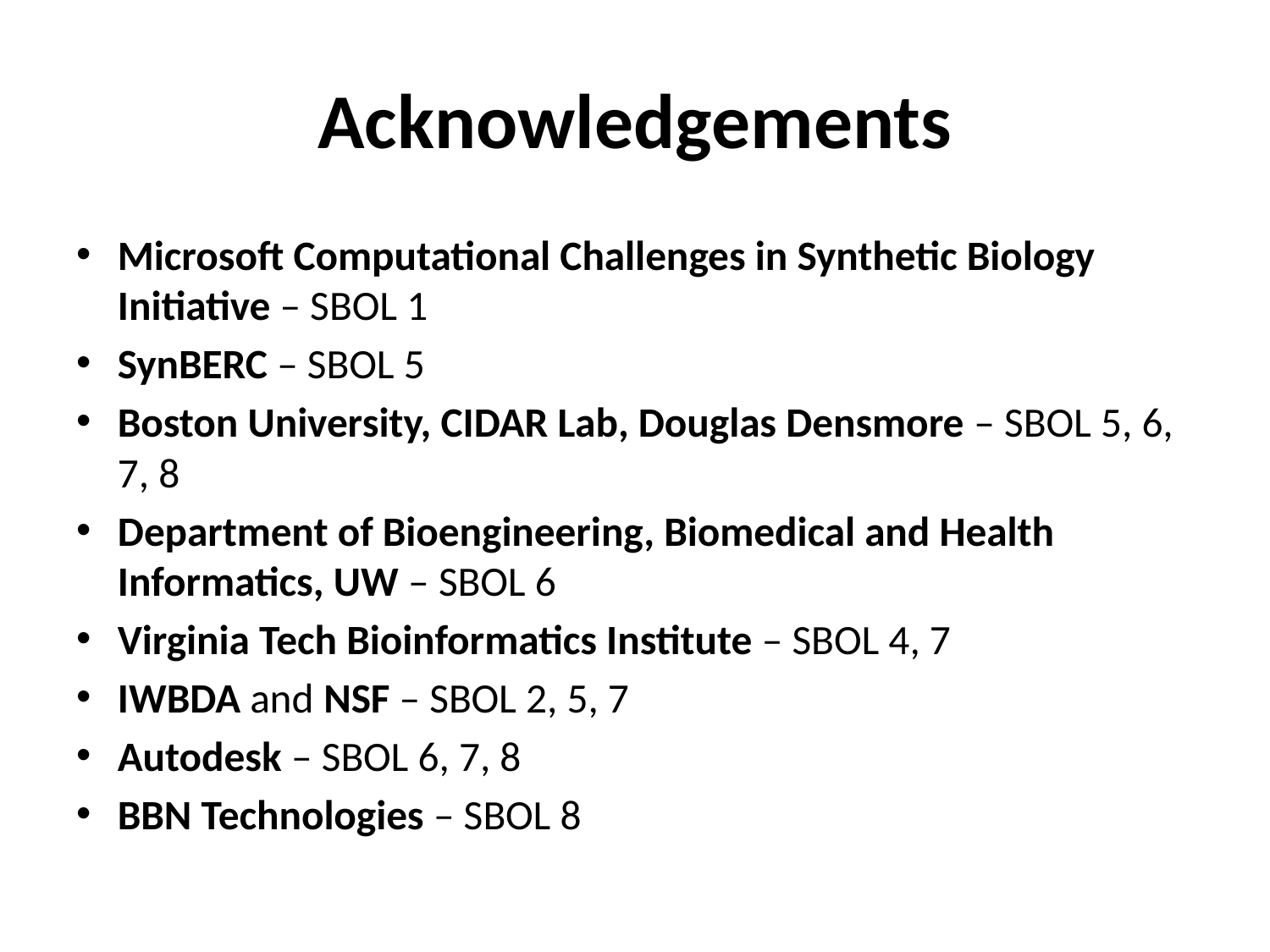

# Acknowledgements
Microsoft Computational Challenges in Synthetic Biology Initiative – SBOL 1
SynBERC – SBOL 5
Boston University, CIDAR Lab, Douglas Densmore – SBOL 5, 6, 7, 8
Department of Bioengineering, Biomedical and Health Informatics, UW – SBOL 6
Virginia Tech Bioinformatics Institute – SBOL 4, 7
IWBDA and NSF – SBOL 2, 5, 7
Autodesk – SBOL 6, 7, 8
BBN Technologies – SBOL 8